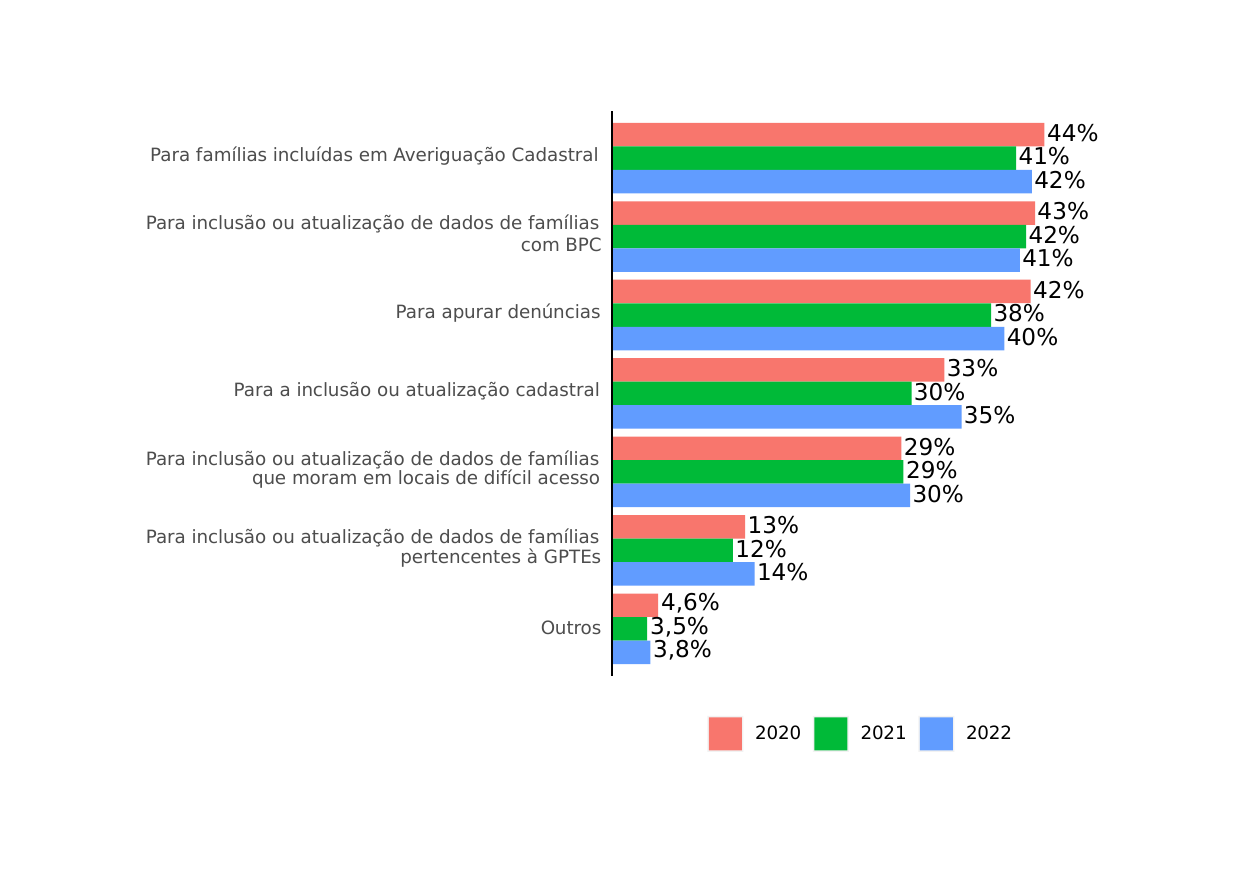

44%
Para famílias incluídas em Averiguação Cadastral

41%

42%

43%
Para inclusão ou atualização de dados de famílias

42%

com BPC

41%

42%
Para apurar denúncias

38%

40%

33%

Para a inclusão ou atualização cadastral
30%

35%

29%
Para inclusão ou atualização de dados de famílias

29%
que moram em locais de difícil acesso

30%

13%
Para inclusão ou atualização de dados de famílias

12%
pertencentes à GPTEs

14%

4,6%

3,5%
Outros

3,8%

2020
2021
2022